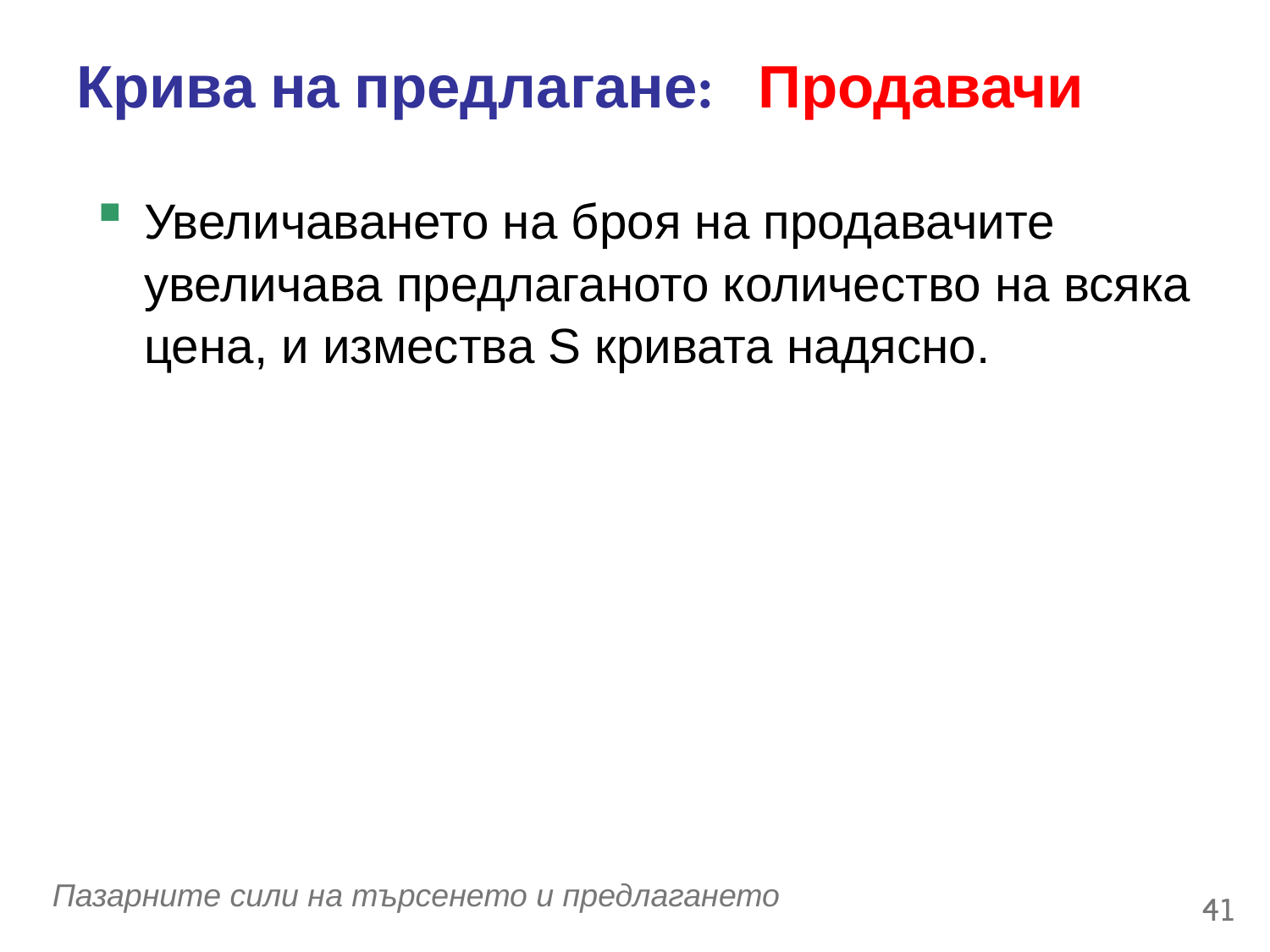

0
Крива на предлагане:   Продавачи
Увеличаването на броя на продавачите увеличава предлаганото количество на всяка цена, и измества S кривата надясно.
41
Пазарните сили на търсенето и предлагането